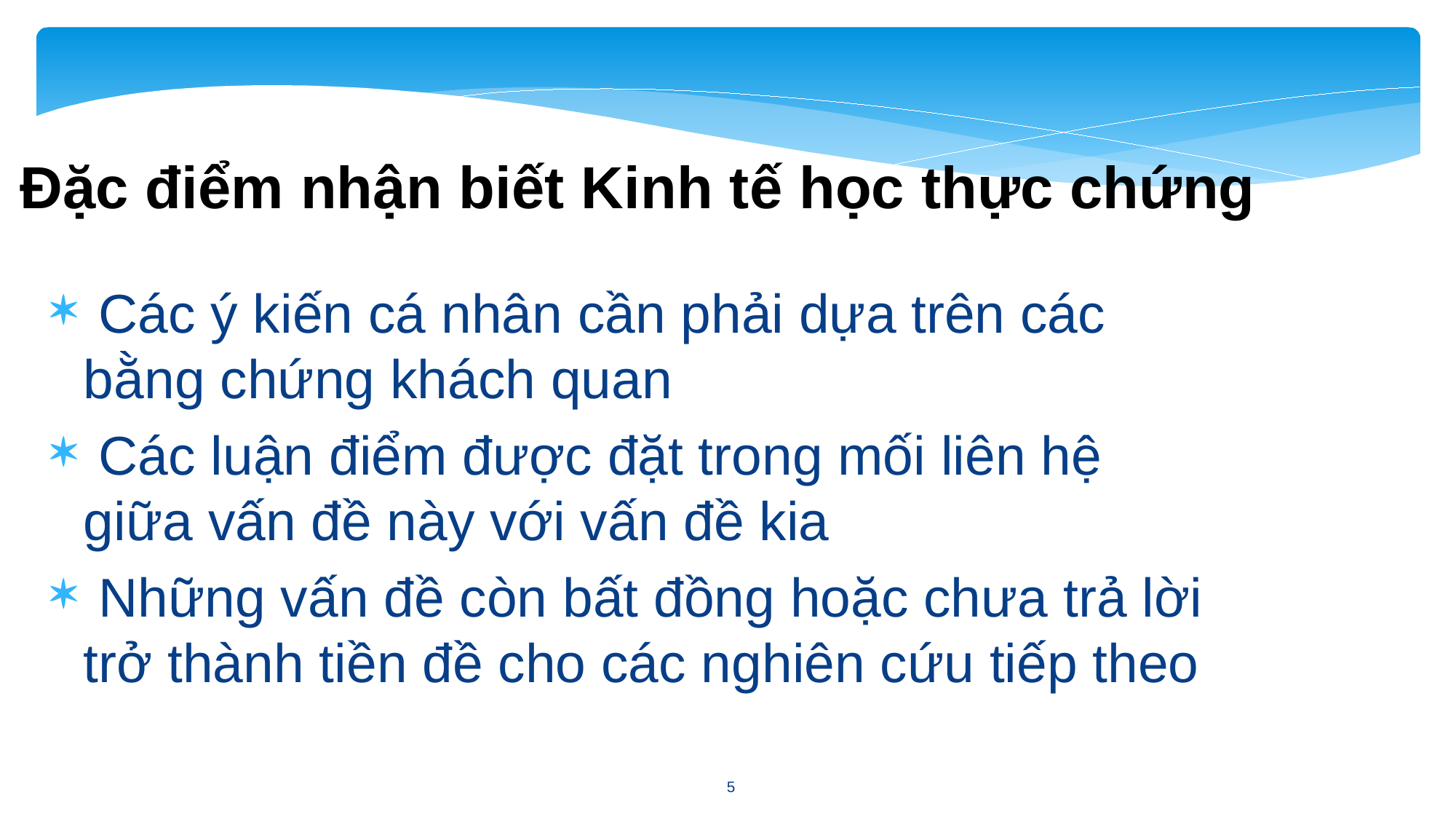

Đặc điểm nhận biết Kinh tế học thực chứng
 Các ý kiến cá nhân cần phải dựa trên các bằng chứng khách quan
 Các luận điểm được đặt trong mối liên hệ giữa vấn đề này với vấn đề kia
 Những vấn đề còn bất đồng hoặc chưa trả lời trở thành tiền đề cho các nghiên cứu tiếp theo
5